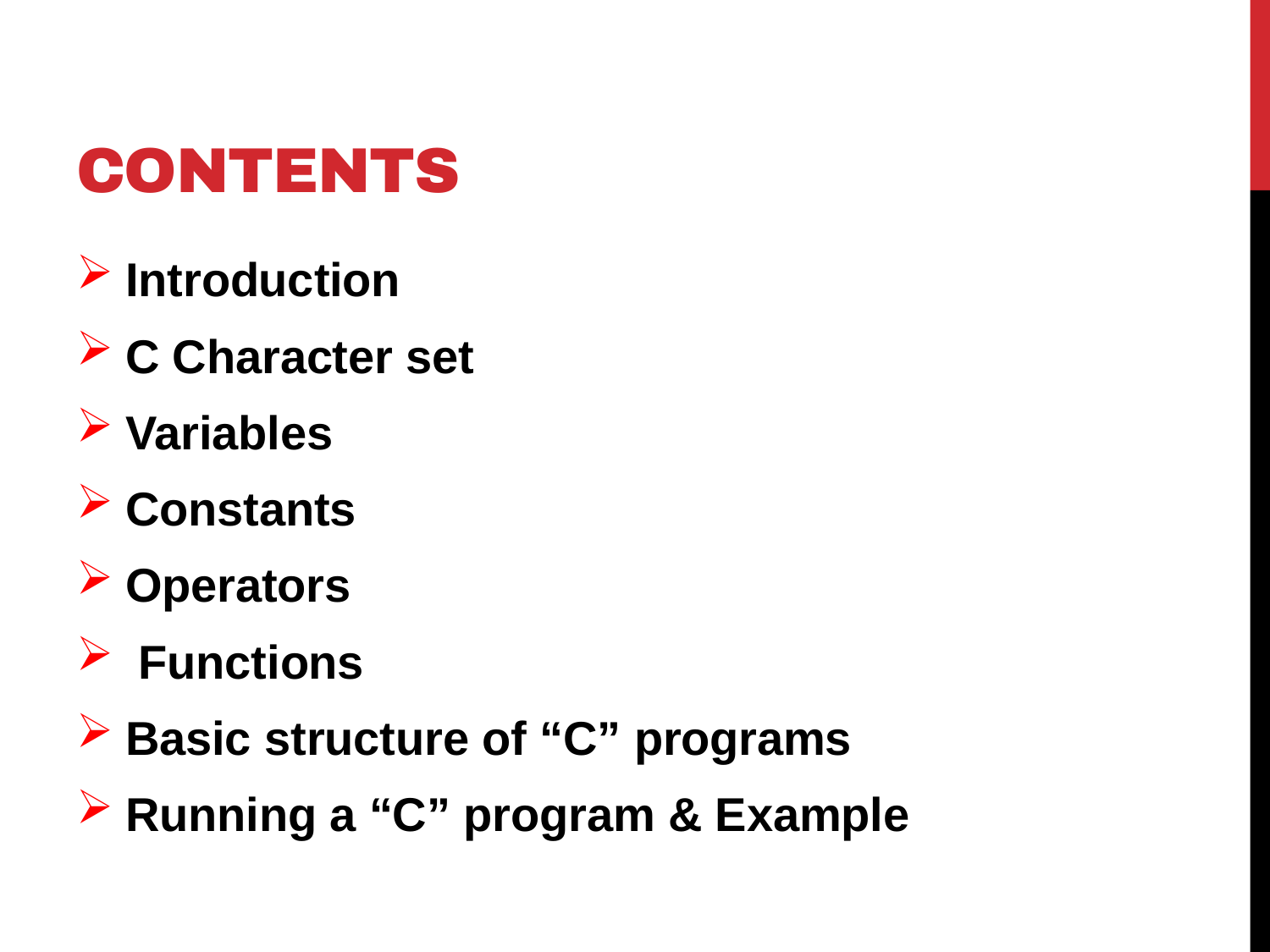

# Contents
 Introduction
 C Character set
 Variables
 Constants
 Operators
  Functions
 Basic structure of “C” programs
 Running a “C” program & Example